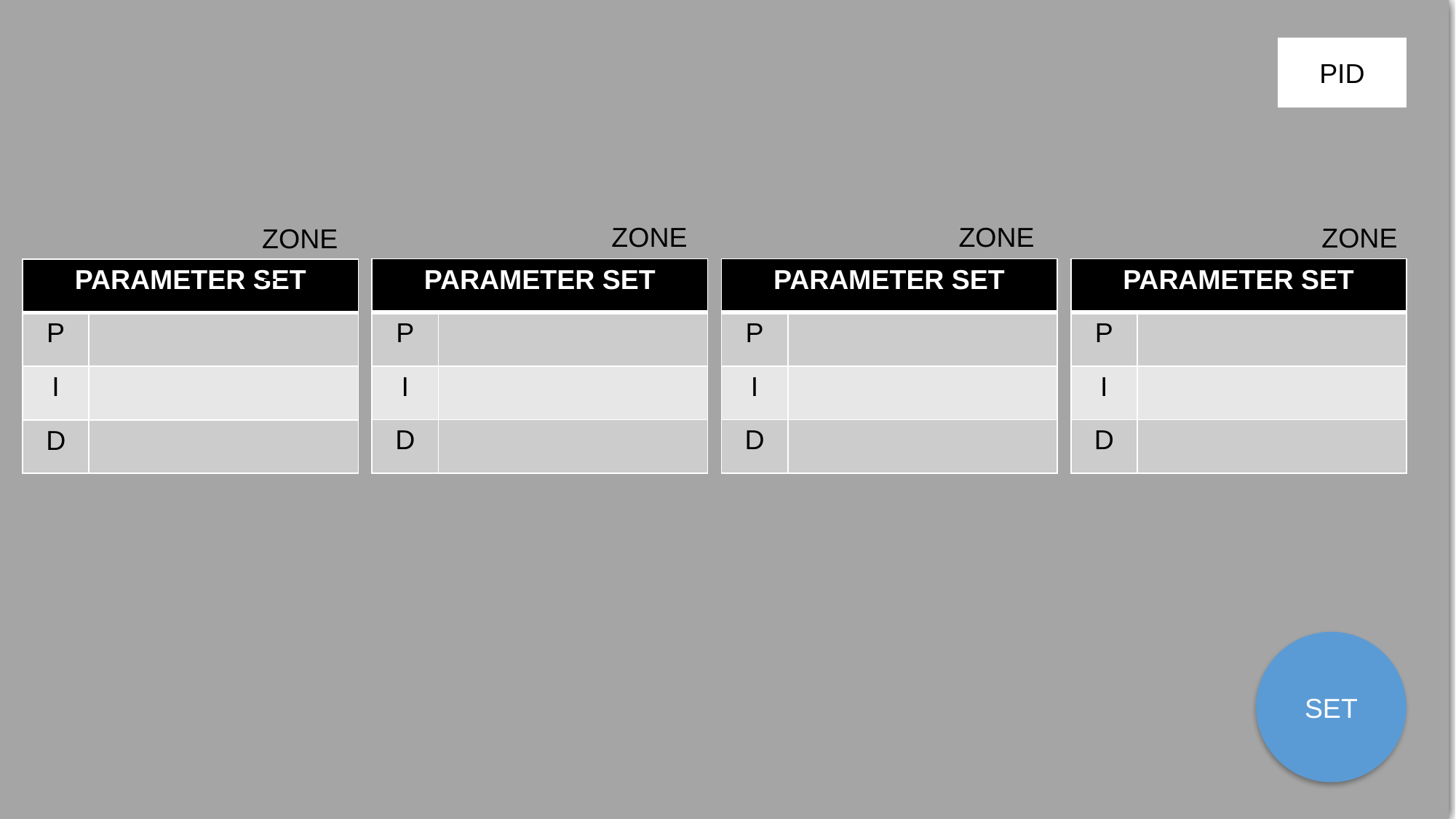

PID
ZONE2
ZONE3
ZONE4
ZONE1
| PARAMETER SET |  |
| --- | --- |
| P |  |
| I |  |
| D |  |
| PARAMETER SET |  |
| --- | --- |
| P |  |
| I |  |
| D |  |
| PARAMETER SET |  |
| --- | --- |
| P |  |
| I |  |
| D |  |
| PARAMETER SET |  |
| --- | --- |
| P |  |
| I |  |
| D |  |
SET